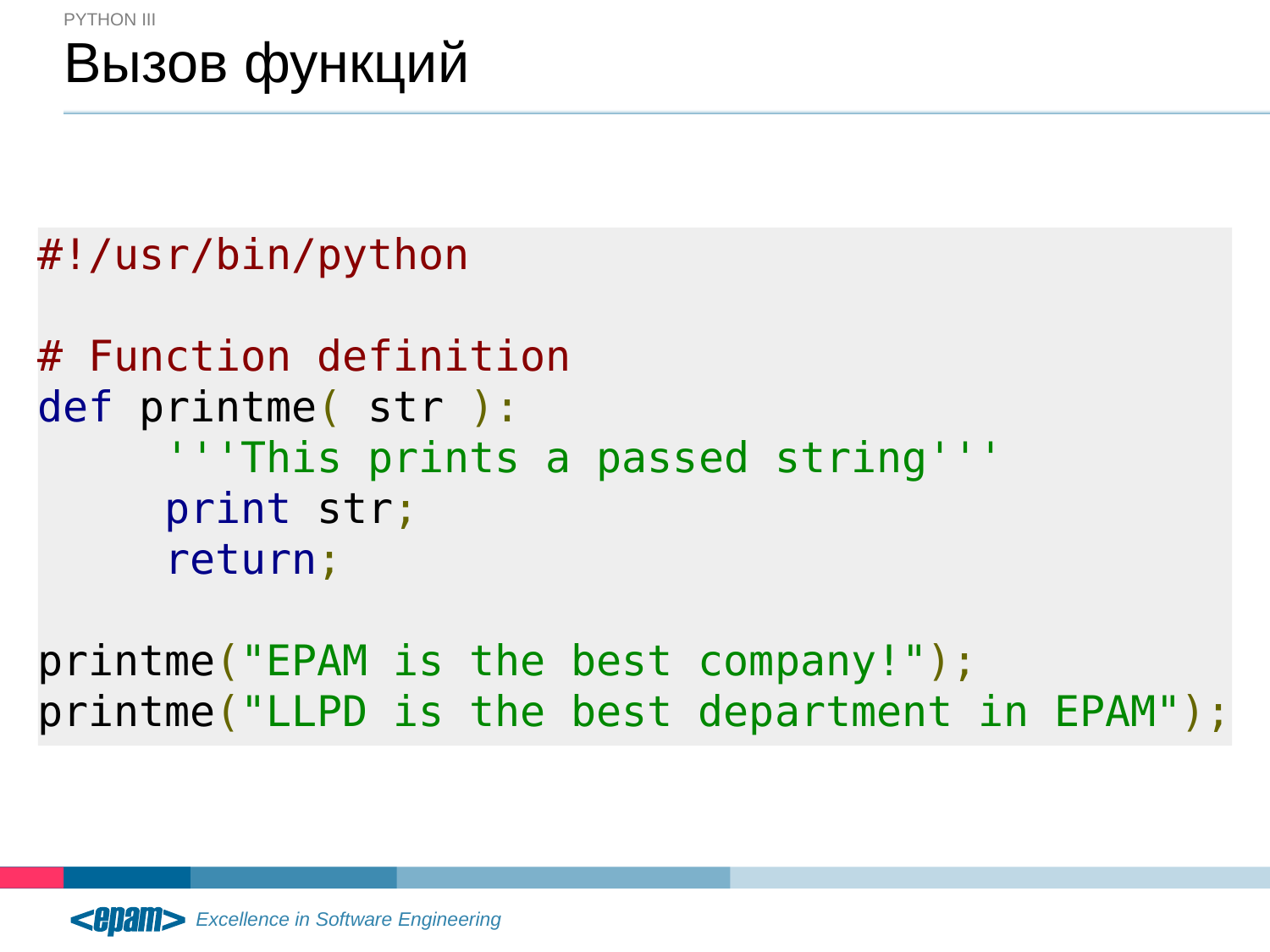

Python III
# Вызов функций

#!/usr/bin/python

# Function definition
def printme( str ):
	'''This prints a passed string'''
	print str;
	return;

printme("EPAM is the best company!");
printme("LLPD is the best department in EPAM");